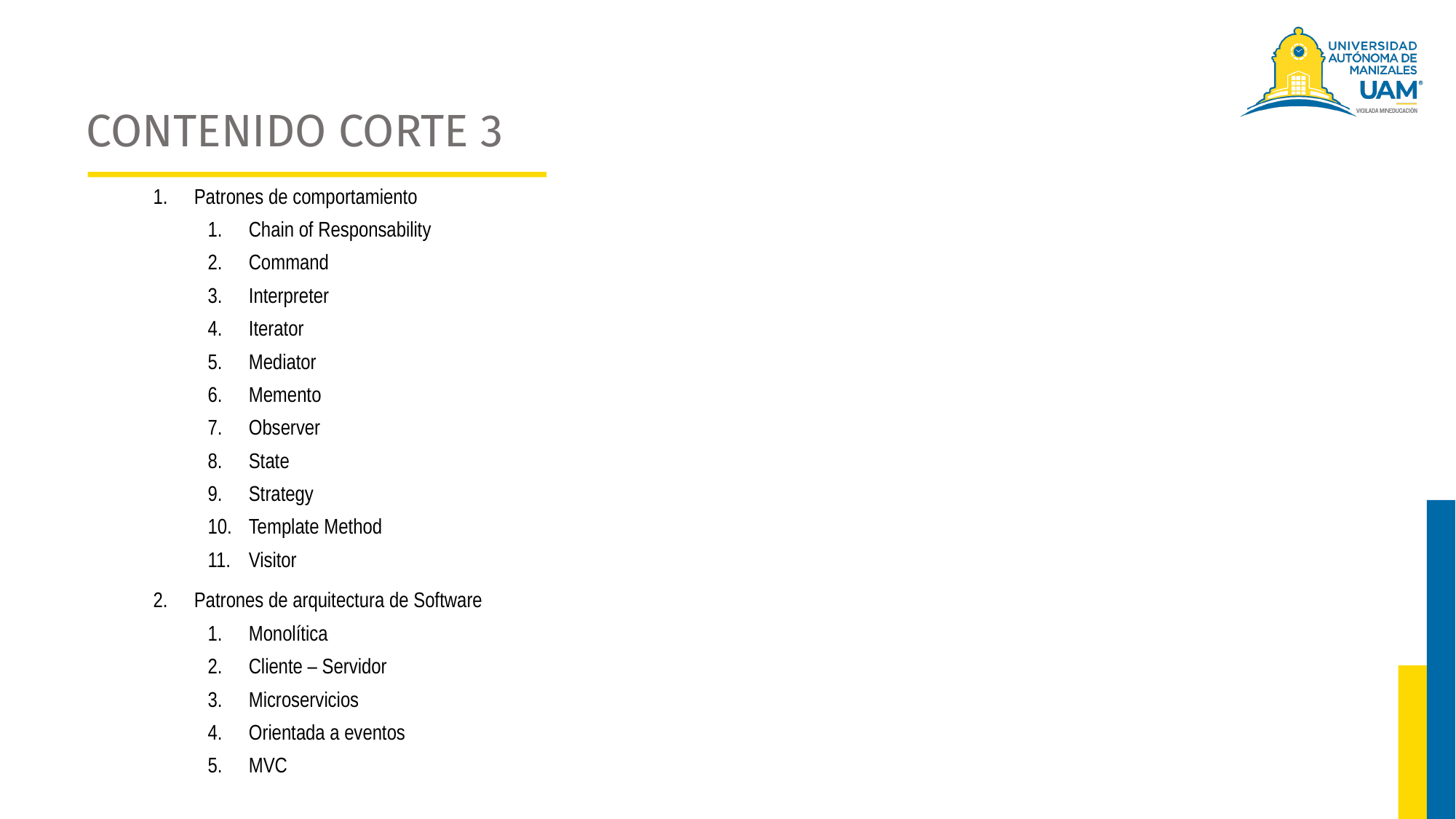

# CONTENIDO CORTE 3

Patrones de comportamiento
Chain of Responsability
Command
Interpreter
Iterator
Mediator
Memento
Observer
State
Strategy
Template Method
Visitor
Patrones de arquitectura de Software
Monolítica
Cliente – Servidor
Microservicios
Orientada a eventos
MVC